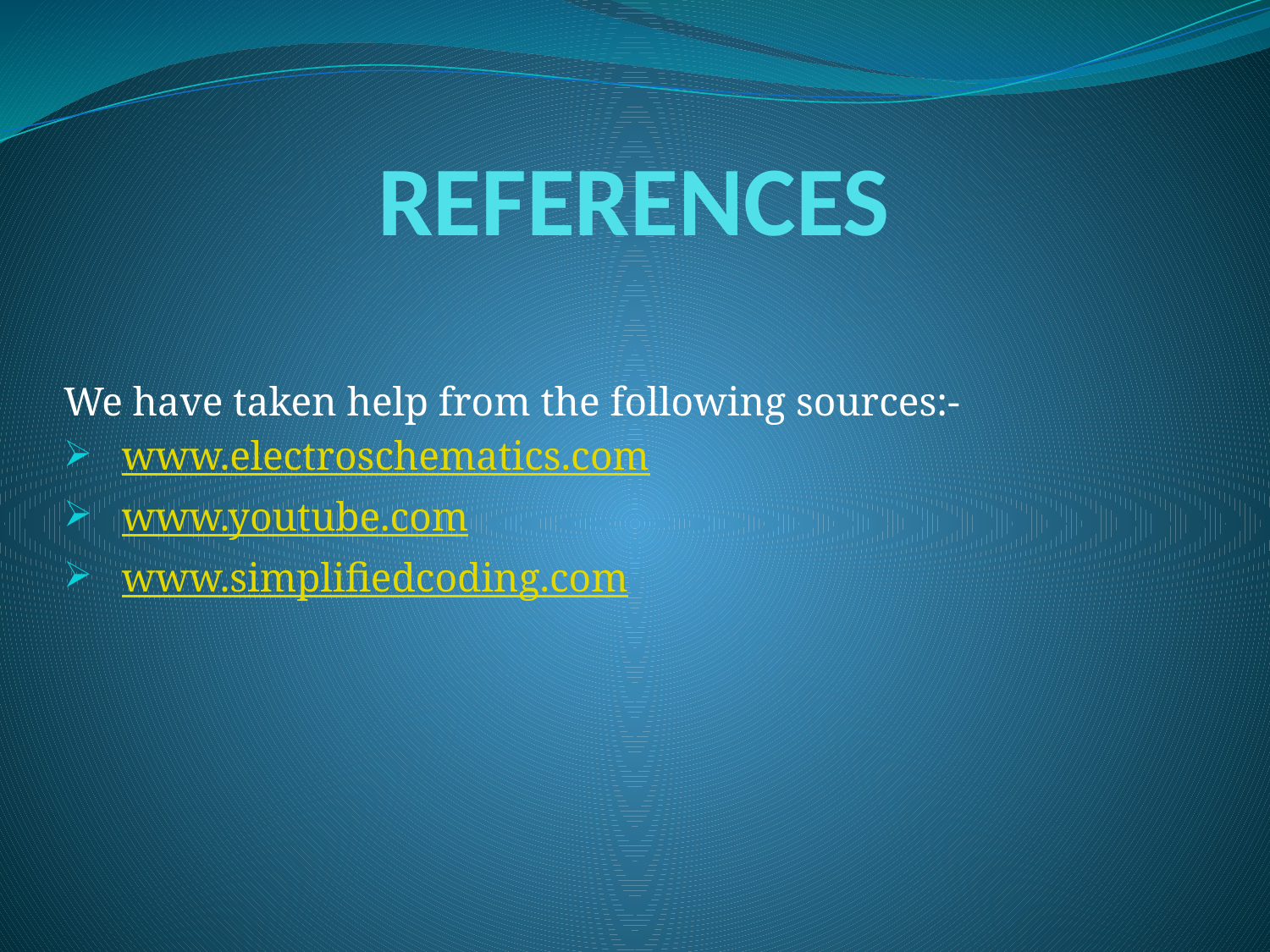

# REFERENCES
We have taken help from the following sources:-
www.electroschematics.com
www.youtube.com
www.simplifiedcoding.com